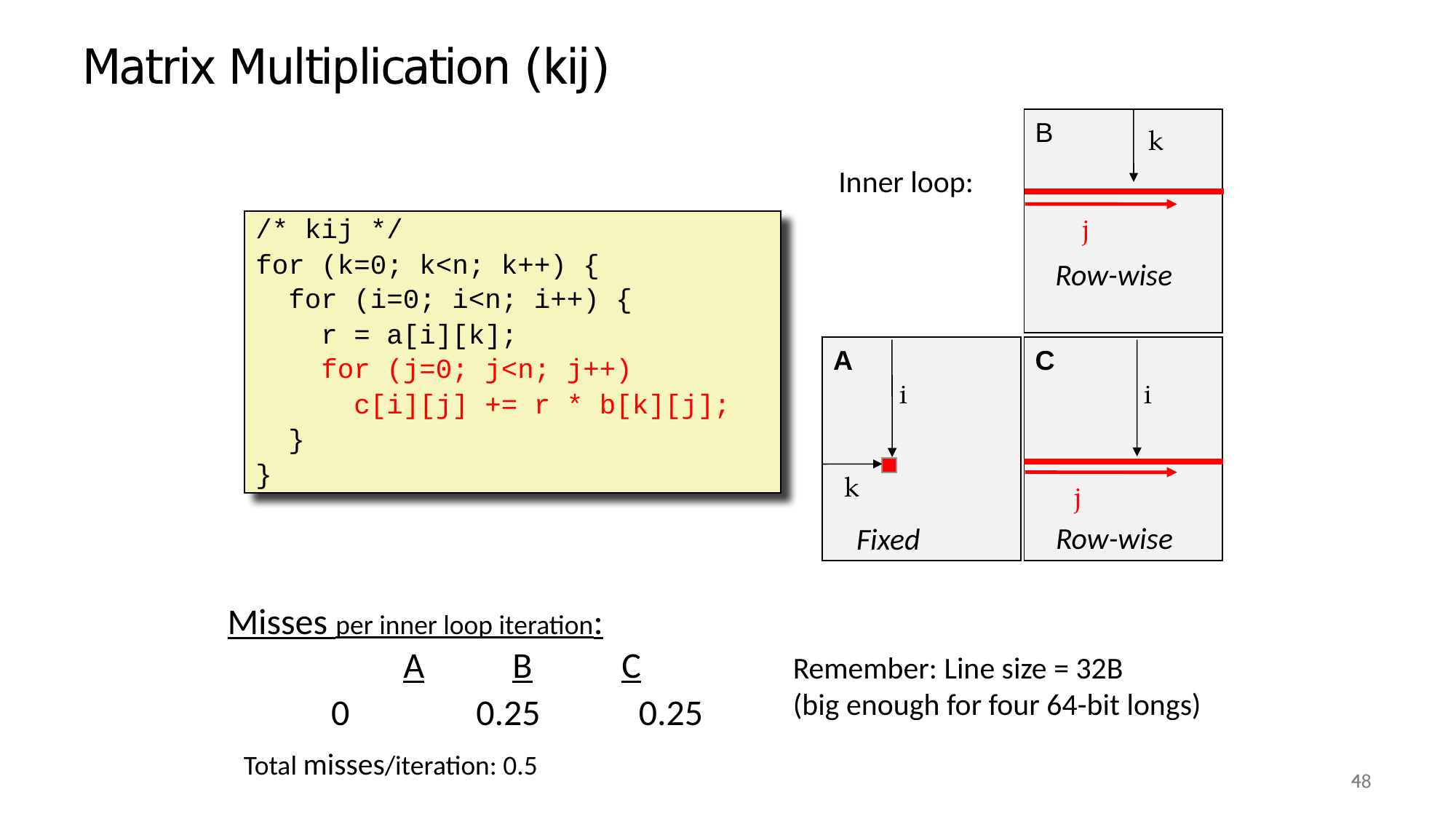

# Matrix Multiplication (kij)
B

k
Inner loop:

j
Row-wise
A
C

i
i

k

j
Row-wise
Fixed
/* kij */
for (k=0; k<n; k++) {
  for (i=0; i<n; i++) {
    r = a[i][k];
    for (j=0; j<n; j++)
      c[i][j] += r * b[k][j];
  }
}
Misses per inner loop iteration:
		A	B	C
Remember: Line size = 32B
(big enough for four 64-bit longs)
0
0.25
0.25
Total misses/iteration: 0.5
48